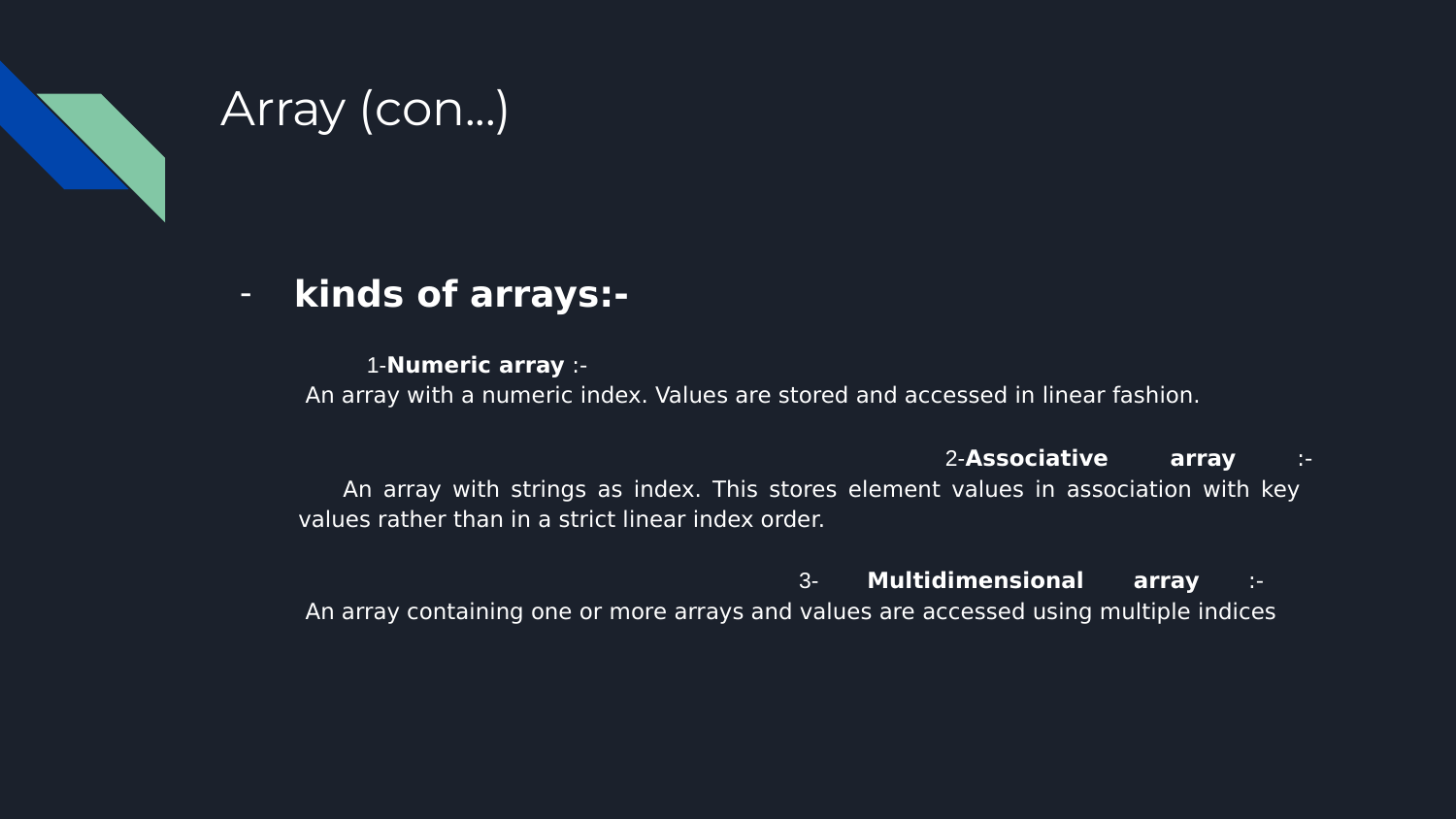

# Array (con...)
kinds of arrays:-
	1-Numeric array :-
            An array with a numeric index. Values are stored and accessed in linear fashion.
            2-Associative array :-
           An array with strings as index. This stores element values in association with key
           values rather than in a strict linear index order.

            3- Multidimensional array :-
            An array containing one or more arrays and values are accessed using multiple indices